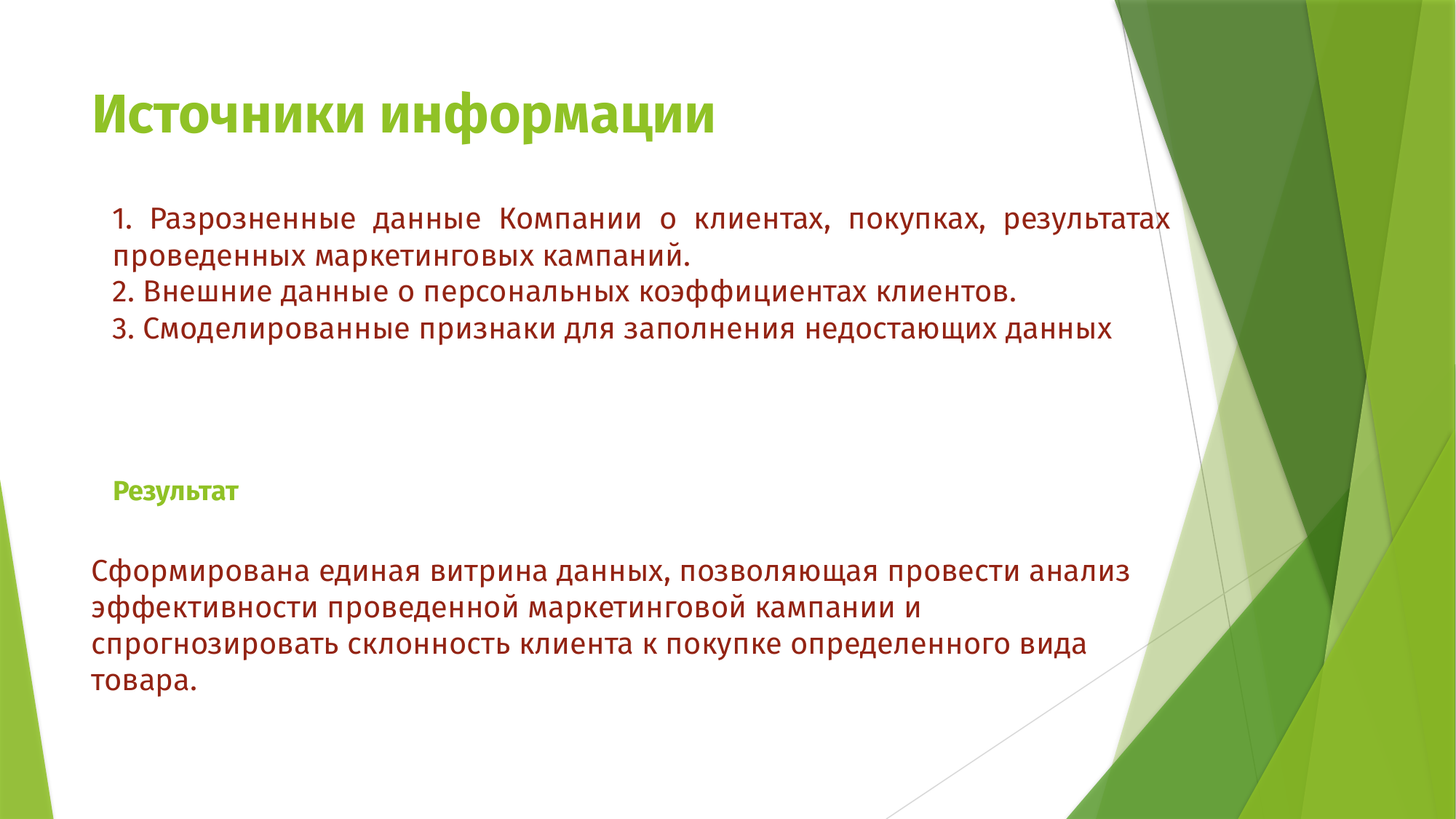

# Источники информации
1. Разрозненные данные Компании о клиентах, покупках, результатах проведенных маркетинговых кампаний.
2. Внешние данные о персональных коэффициентах клиентов.
3. Смоделированные признаки для заполнения недостающих данных
Результат
Сформирована единая витрина данных, позволяющая провести анализ эффективности проведенной маркетинговой кампании и спрогнозировать склонность клиента к покупке определенного вида товара.